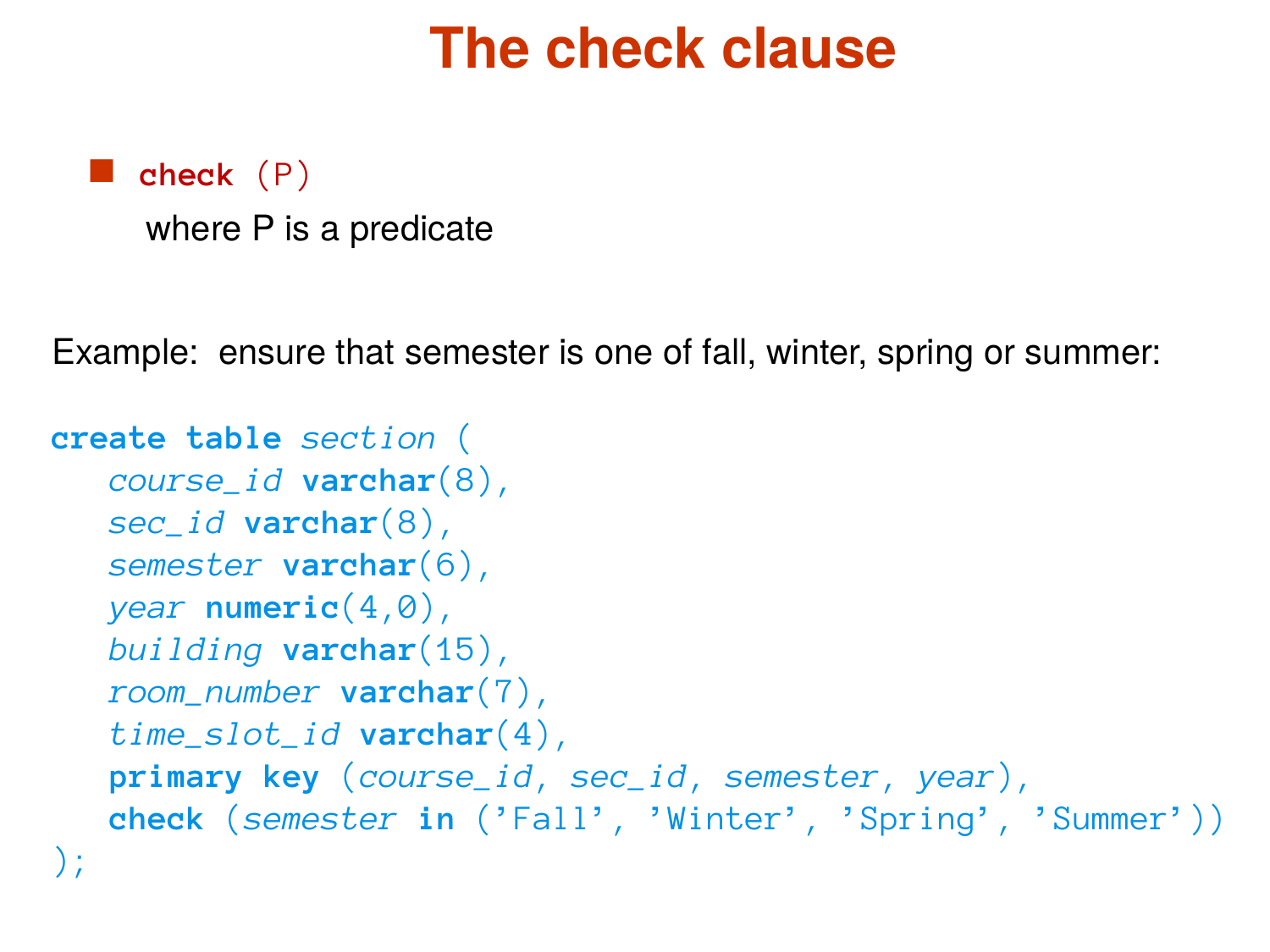

# The check clause
check (P)
      where P is a predicate
Example:  ensure that semester is one of fall, winter, spring or summer:

create table section (
   course_id varchar(8),
   sec_id varchar(8),
   semester varchar(6),
   year numeric(4,0),
   building varchar(15),
   room_number varchar(7),
   time_slot_id varchar(4),
   primary key (course_id, sec_id, semester, year),
   check (semester in (’Fall’, ’Winter’, ’Spring’, ’Summer’))
);